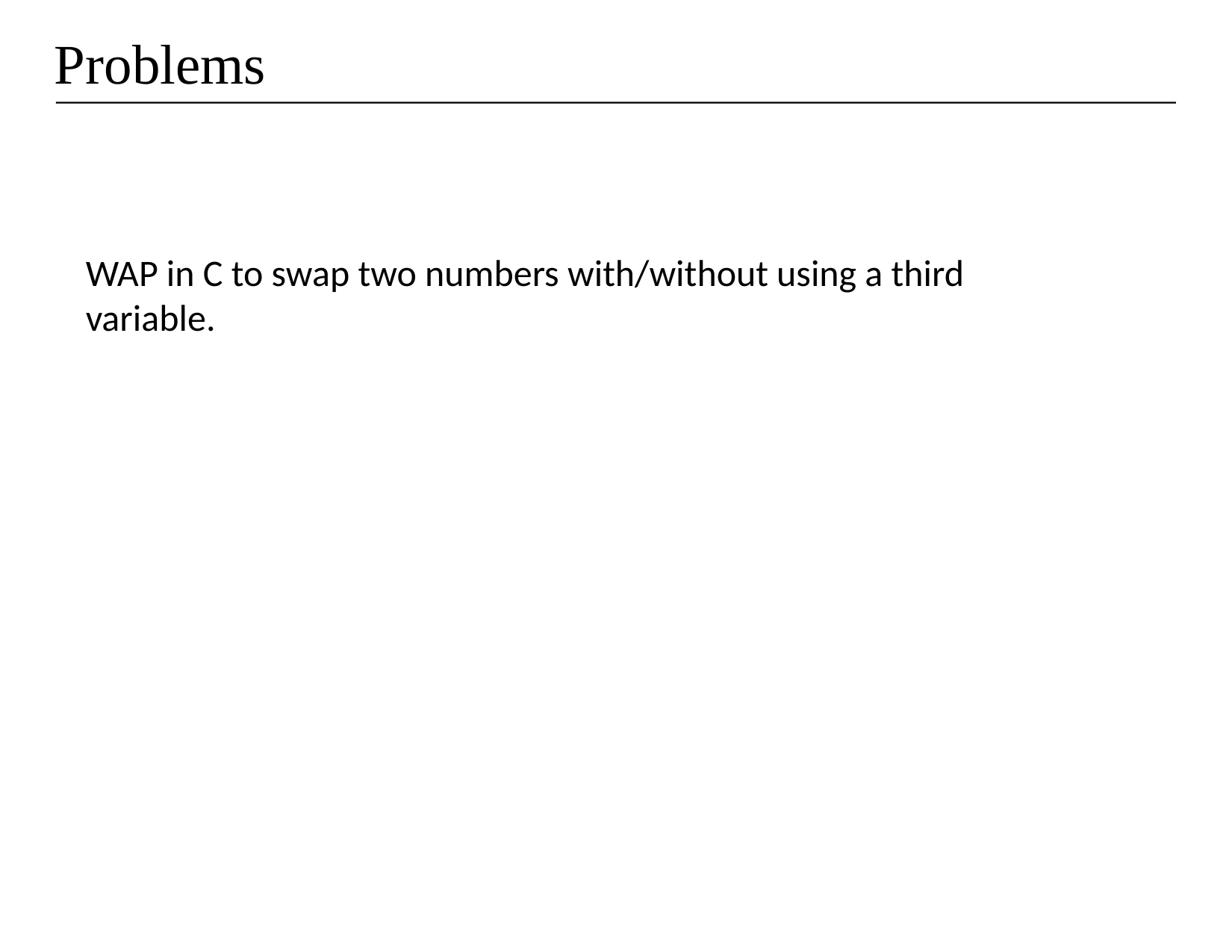

# Problems
WAP in C to swap two numbers with/without using a third variable.